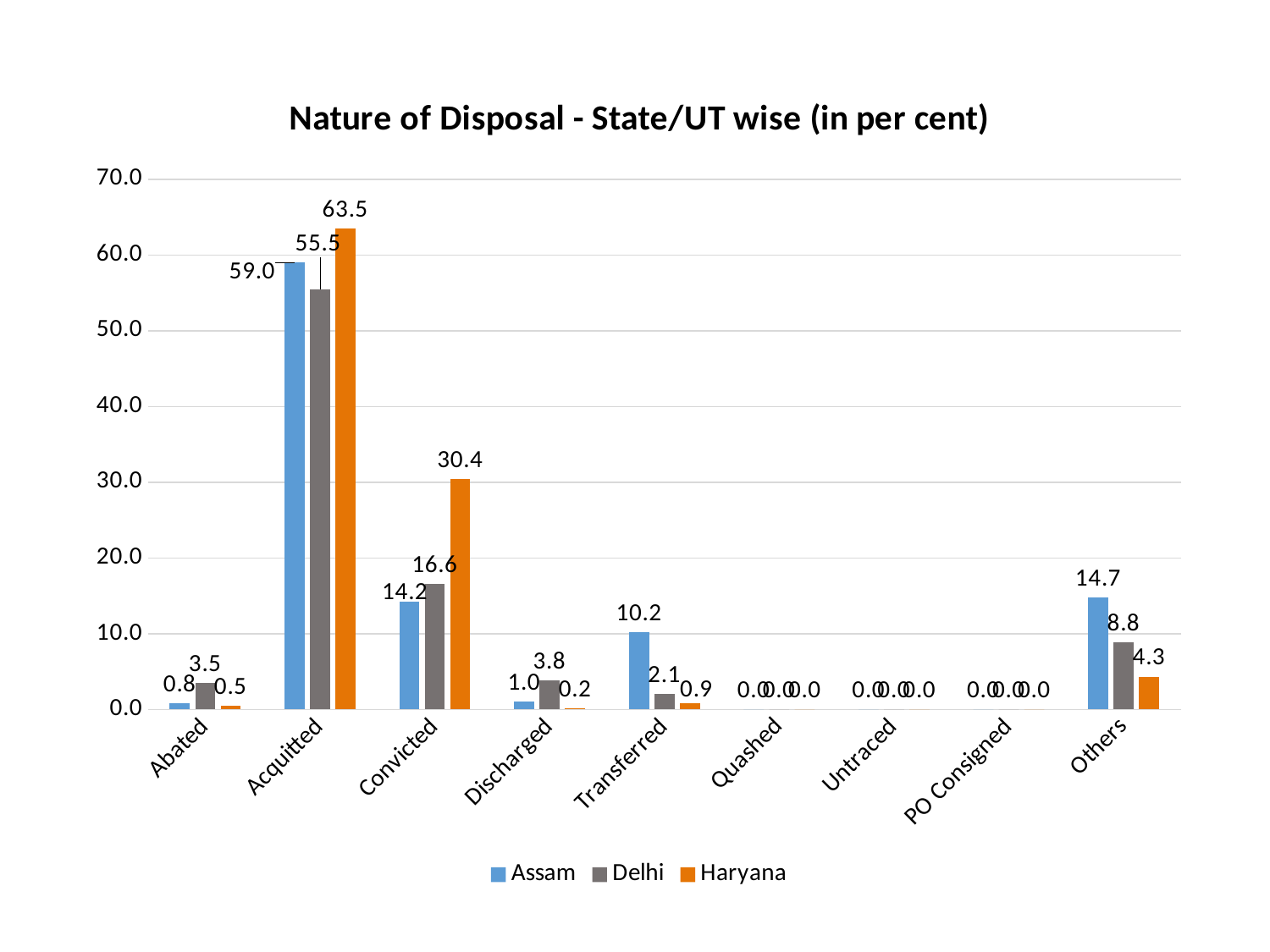

### Chart: Nature of Disposal - State/UT wise (in per cent)

| Category | Assam | Delhi | Haryana |
|---|---|---|---|
| Abated | 0.849963045084996 | 3.4526854219948846 | 0.49261083743842365 |
| Acquitted | 58.98004434589801 | 55.49872122762148 | 63.48111658456486 |
| Convicted | 14.19068736141907 | 16.58141517476556 | 30.377668308702795 |
| Discharged | 1.0347376201034737 | 3.7936913895993176 | 0.16420361247947454 |
| Transferred | 10.199556541019955 | 2.0886615515771525 | 0.8538587848932676 |
| Quashed | 0.0 | 0.0 | 0.0 |
| Untraced | 0.0 | 0.0 | 0.0 |
| PO Consigned | 0.0 | 0.0 | 0.0 |
| Others | 14.745011086474502 | 8.823529411764707 | 4.334975369458128 |